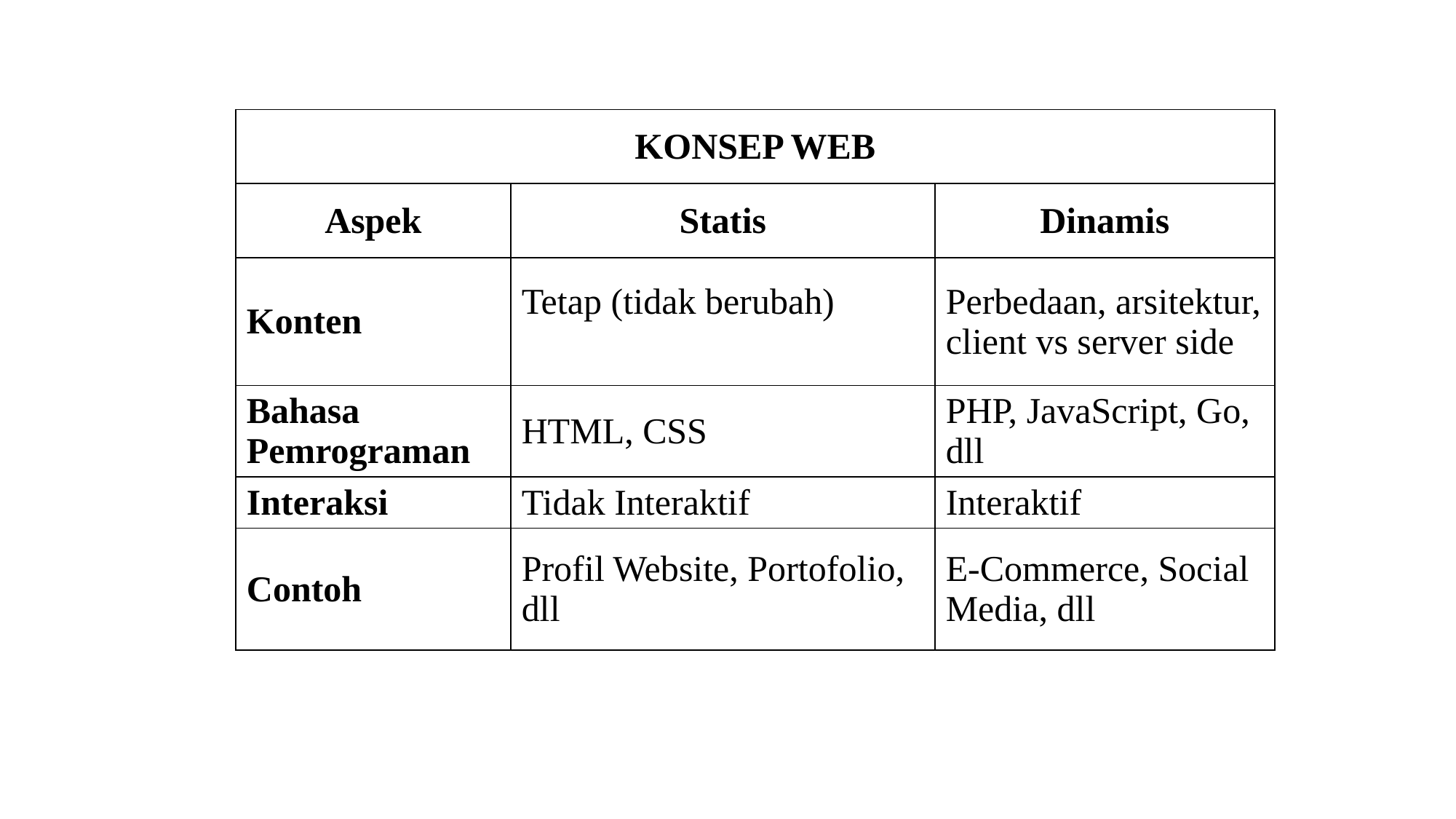

| KONSEP WEB |  |  |
| --- | --- | --- |
| Aspek | Statis | Dinamis |
| Konten | Tetap (tidak berubah) | Perbedaan, arsitektur, client vs server side |
| Bahasa Pemrograman | HTML, CSS | PHP, JavaScript, Go, dll |
| Interaksi | Tidak Interaktif | Interaktif |
| Contoh | Profil Website, Portofolio, dll | E-Commerce, Social Media, dll |